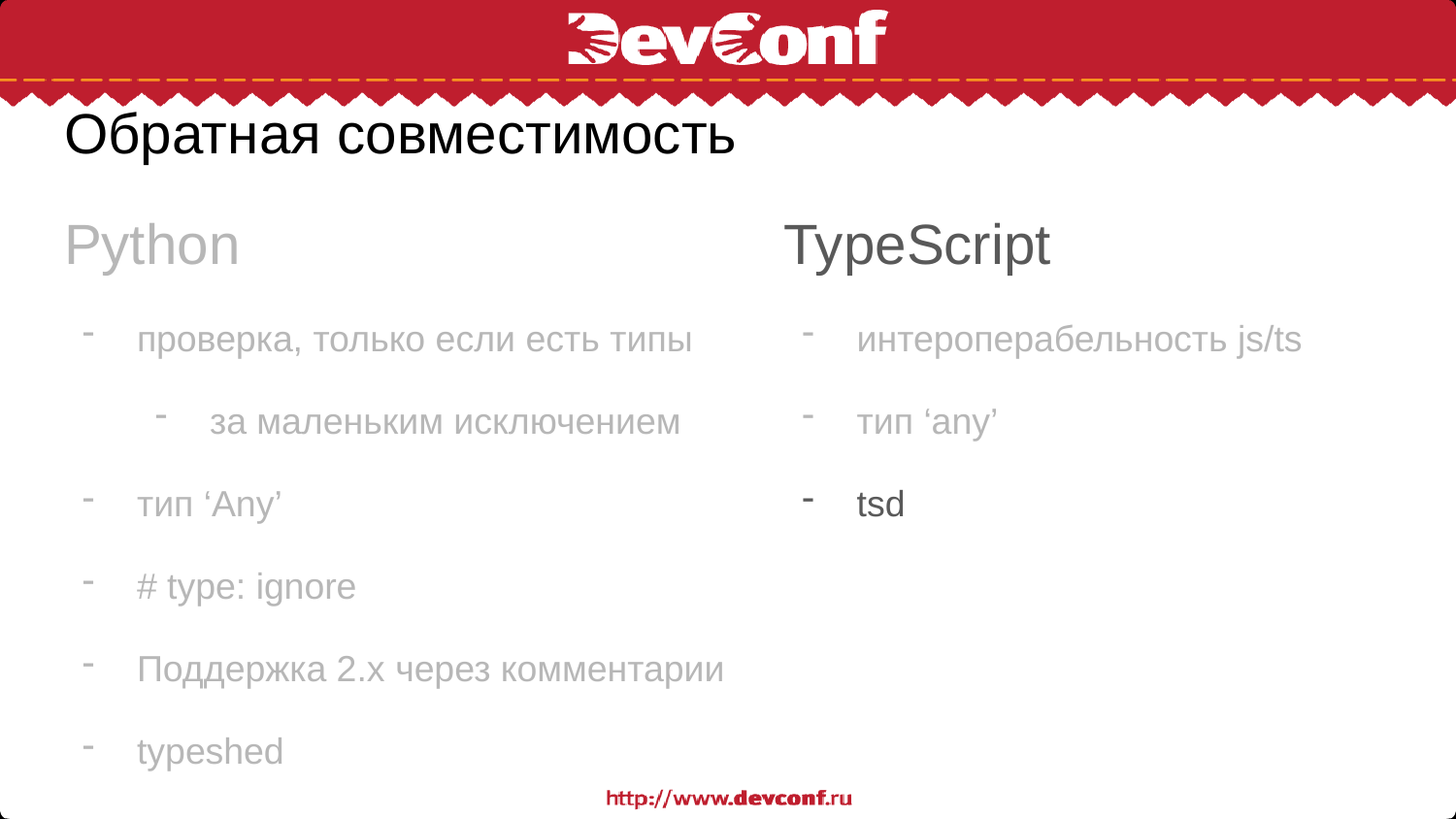

# Обратная совместимость
Python
проверка, только если есть типы
за маленьким исключением
тип ‘Any’
# type: ignore
Поддержка 2.x через комментарии
typeshed
TypeScript
интероперабельность js/ts
тип ‘any’
tsd